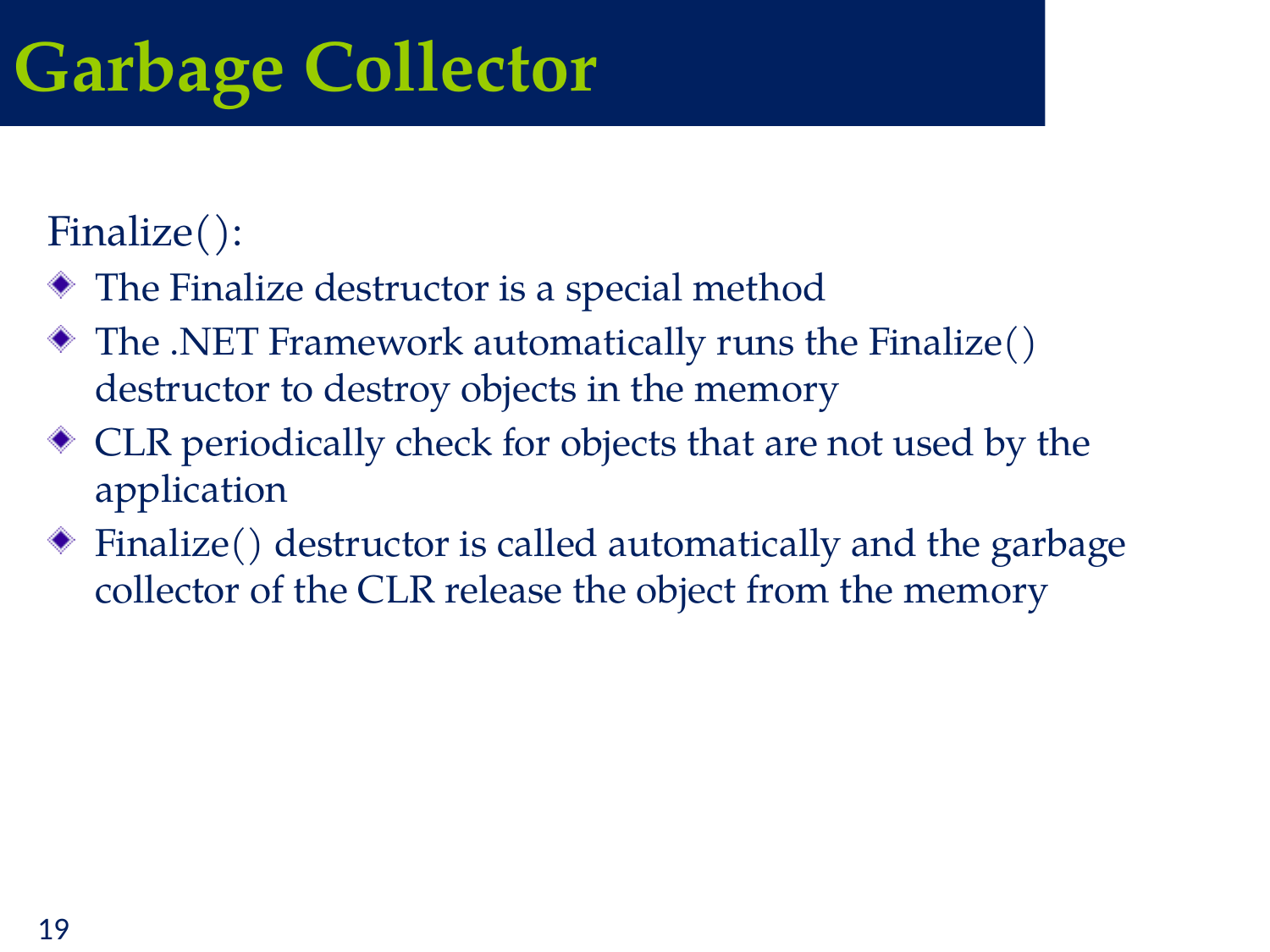

# Garbage Collector

Finalize():
The Finalize destructor is a special method
The .NET Framework automatically runs the Finalize() destructor to destroy objects in the memory
CLR periodically check for objects that are not used by the application
Finalize() destructor is called automatically and the garbage collector of the CLR release the object from the memory

19